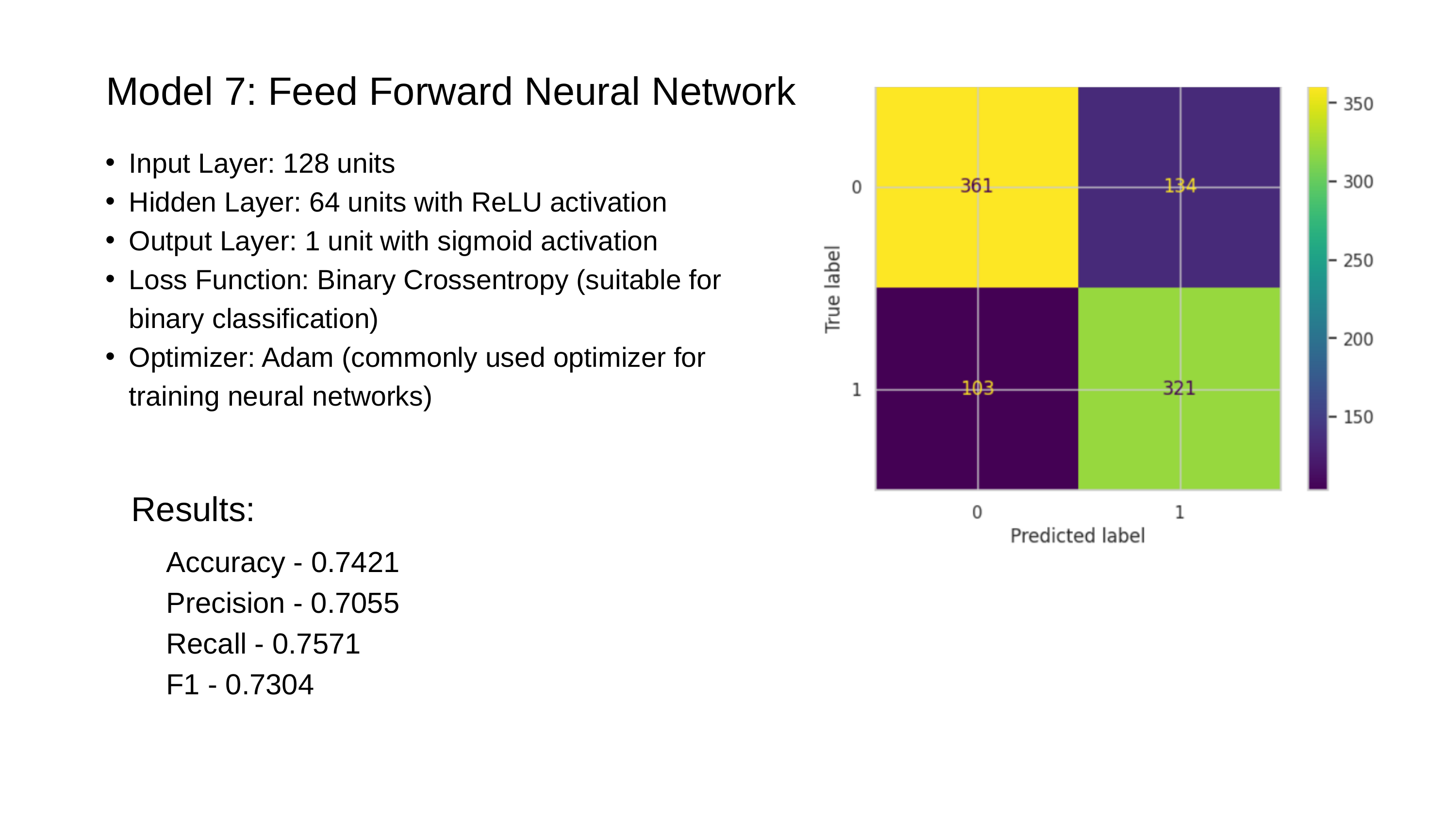

Model 7: Feed Forward Neural Network

Input Layer: 128 units
Hidden Layer: 64 units with ReLU activation
Output Layer: 1 unit with sigmoid activation
Loss Function: Binary Crossentropy (suitable for binary classification)
Optimizer: Adam (commonly used optimizer for training neural networks)

Results:
Accuracy - 0.7421
Precision - 0.7055
Recall - 0.7571
F1 - 0.7304